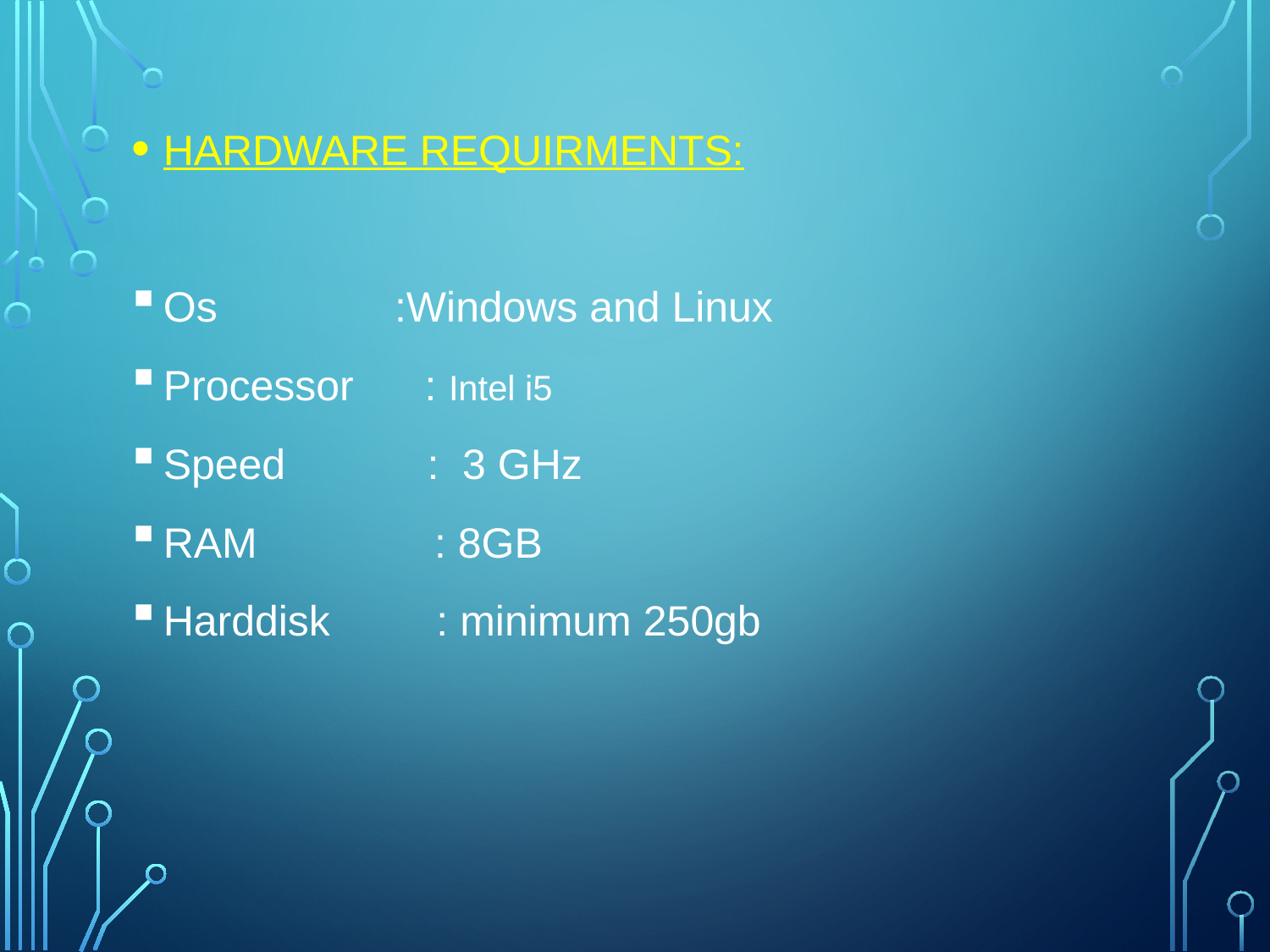

HARDWARE REQUIRMENTS:

Os               :Windows and Linux
Processor      : Intel i5
Speed            :  3 GHz
RAM               : 8GB
Harddisk         : minimum 250gb